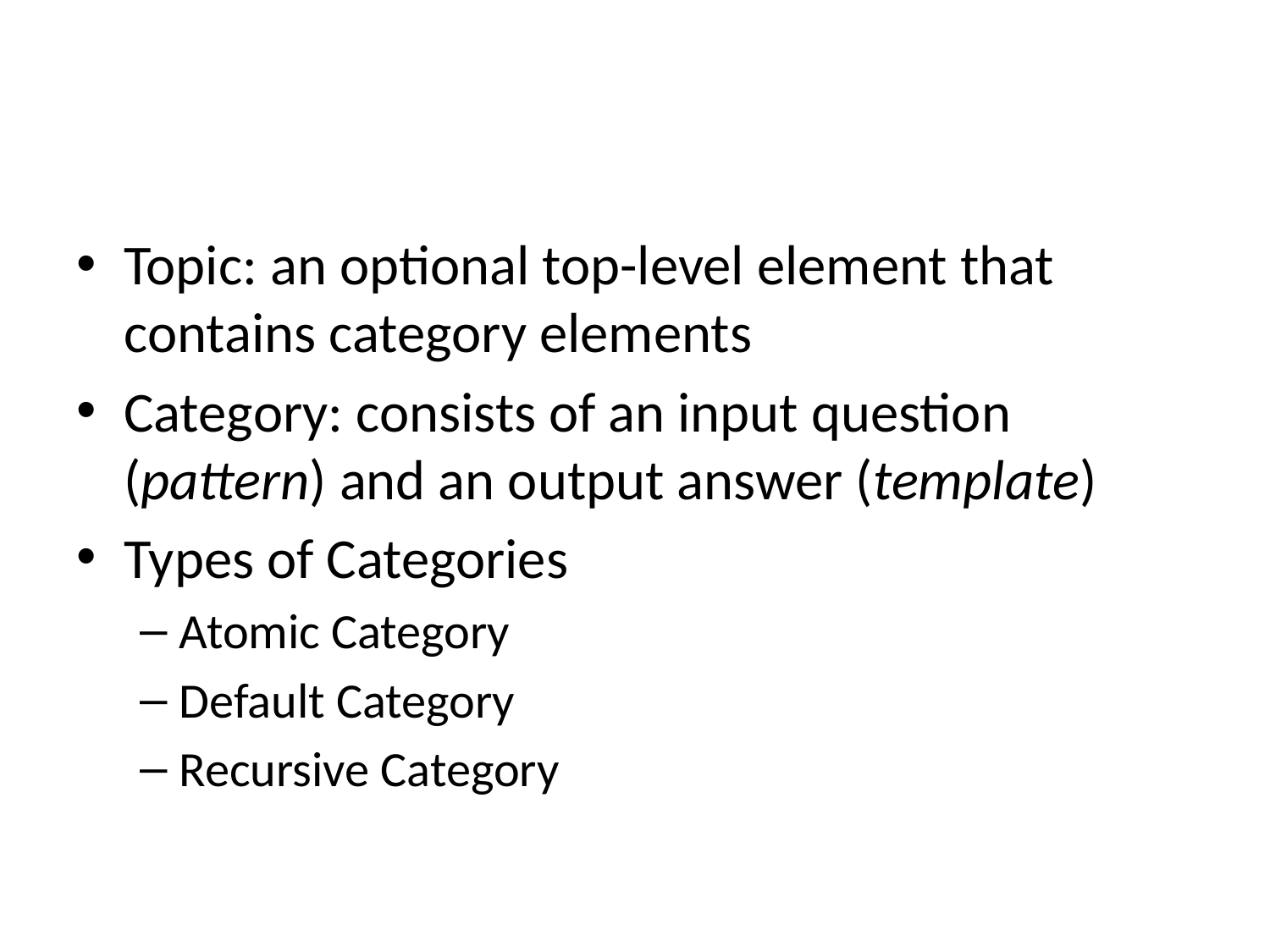

#
Topic: an optional top-level element that contains category elements
Category: consists of an input question (pattern) and an output answer (template)
Types of Categories
Atomic Category
Default Category
Recursive Category